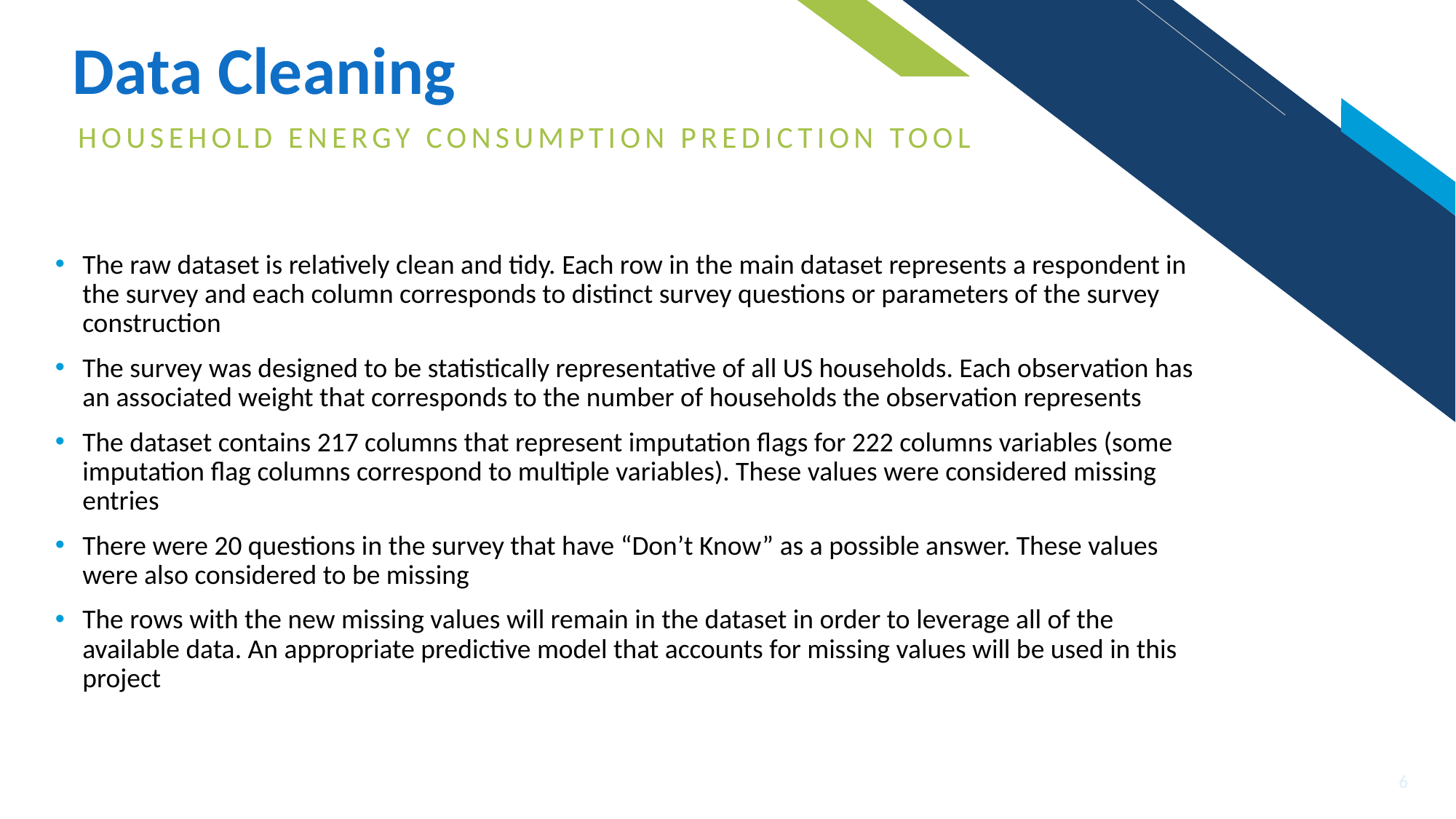

# Data Cleaning
HOUSEHOLD ENERGY CONSUMPTION PREDICTION TOOL
The raw dataset is relatively clean and tidy. Each row in the main dataset represents a respondent in the survey and each column corresponds to distinct survey questions or parameters of the survey construction
The survey was designed to be statistically representative of all US households. Each observation has an associated weight that corresponds to the number of households the observation represents
The dataset contains 217 columns that represent imputation flags for 222 columns variables (some imputation flag columns correspond to multiple variables). These values were considered missing entries
There were 20 questions in the survey that have “Don’t Know” as a possible answer. These values were also considered to be missing
The rows with the new missing values will remain in the dataset in order to leverage all of the available data. An appropriate predictive model that accounts for missing values will be used in this project

6